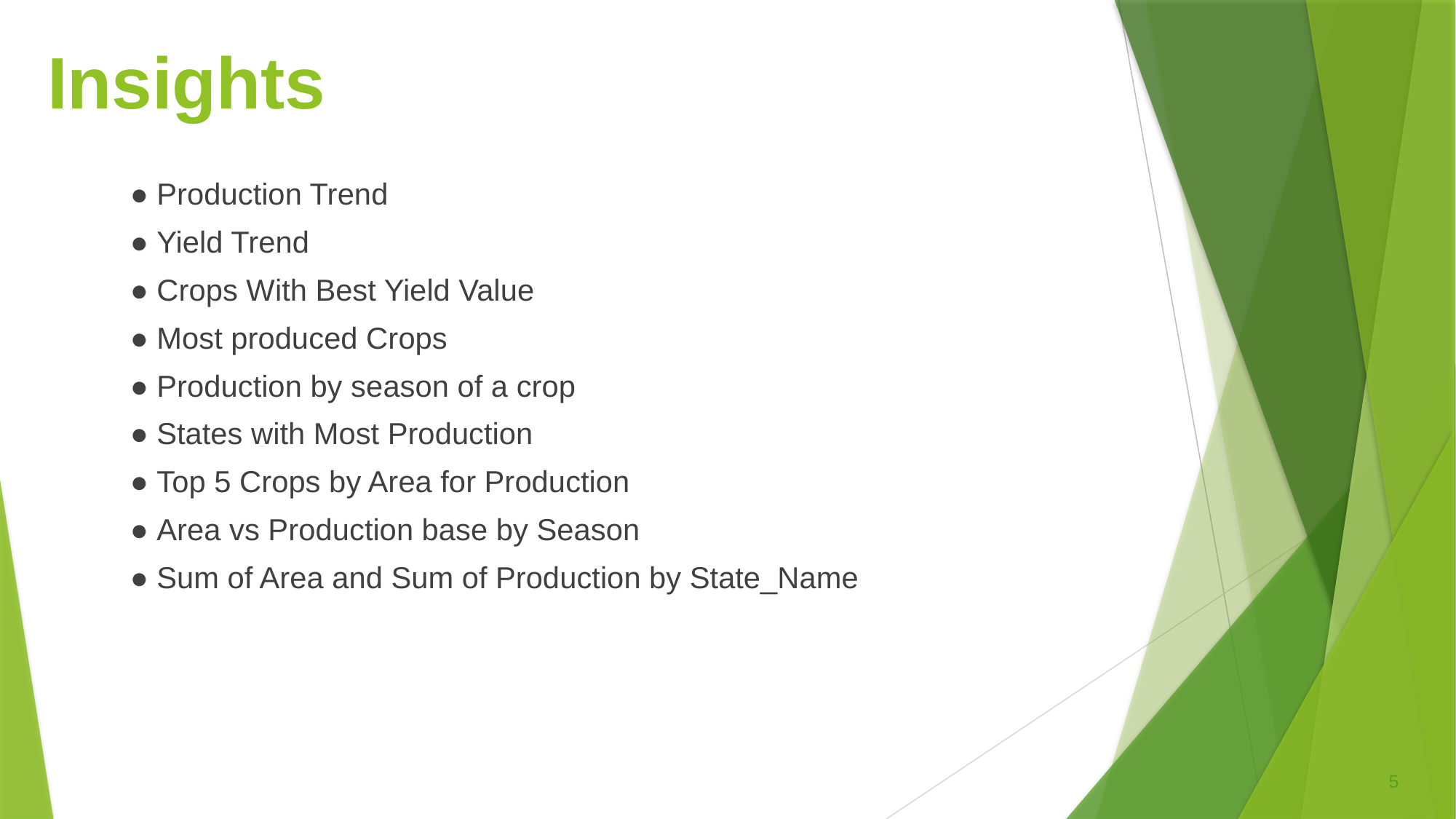

# Insights
● Production Trend
● Yield Trend
● Crops With Best Yield Value
● Most produced Crops
● Production by season of a crop
● States with Most Production
● Top 5 Crops by Area for Production
● Area vs Production base by Season
● Sum of Area and Sum of Production by State_Name
5